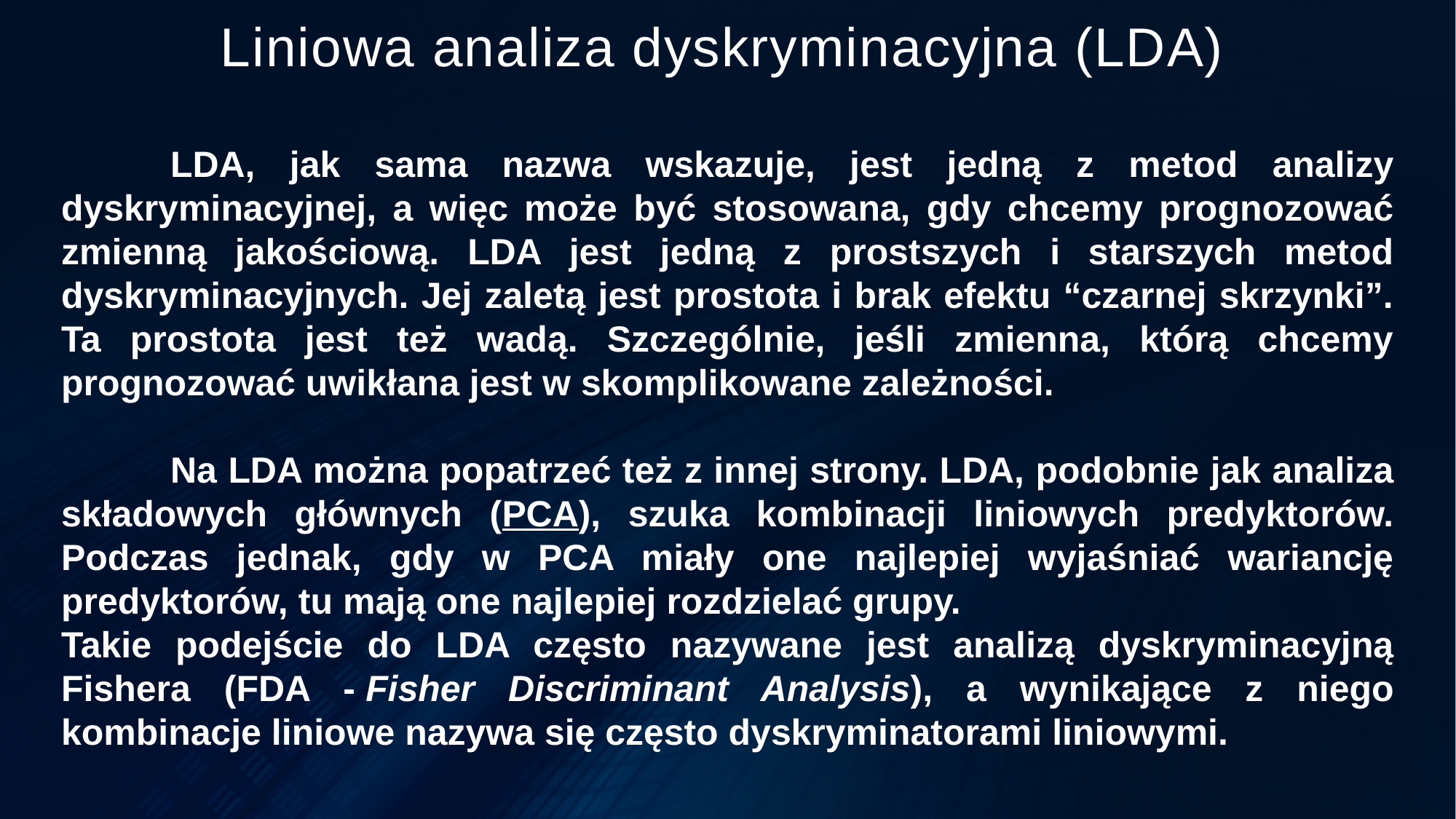

Liniowa analiza dyskryminacyjna (LDA)
	LDA, jak sama nazwa wskazuje, jest jedną z metod analizy dyskryminacyjnej, a więc może być stosowana, gdy chcemy prognozować zmienną jakościową. LDA jest jedną z prostszych i starszych metod dyskryminacyjnych. Jej zaletą jest prostota i brak efektu “czarnej skrzynki”. Ta prostota jest też wadą. Szczególnie, jeśli zmienna, którą chcemy prognozować uwikłana jest w skomplikowane zależności.

	Na LDA można popatrzeć też z innej strony. LDA, podobnie jak analiza składowych głównych (PCA), szuka kombinacji liniowych predyktorów. Podczas jednak, gdy w PCA miały one najlepiej wyjaśniać wariancję predyktorów, tu mają one najlepiej rozdzielać grupy.
Takie podejście do LDA często nazywane jest analizą dyskryminacyjną Fishera (FDA - Fisher Discriminant Analysis), a wynikające z niego kombinacje liniowe nazywa się często dyskryminatorami liniowymi.